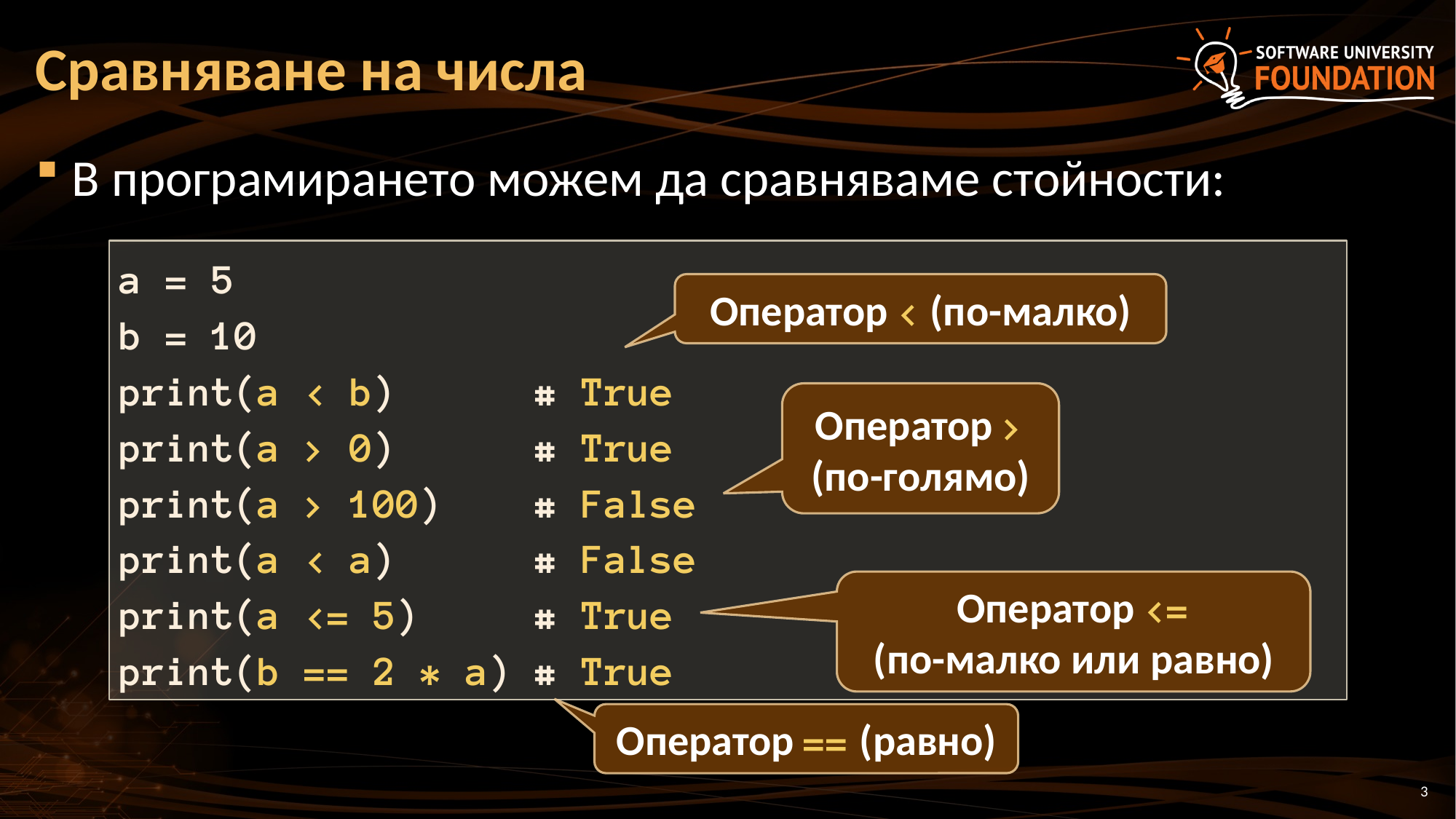

# Сравняване на числа
В програмирането можем да сравняваме стойности:
a = 5
b = 10
print(a < b)      # True
print(a > 0)      # True
print(a > 100)    # False
print(a < a)      # False
print(a <= 5)     # True
print(b == 2 * a) # True
Оператор < (по-малко)
Оператор >
(по-голямо)
Оператор <=
(по-малко или равно)
Оператор == (равно)
3